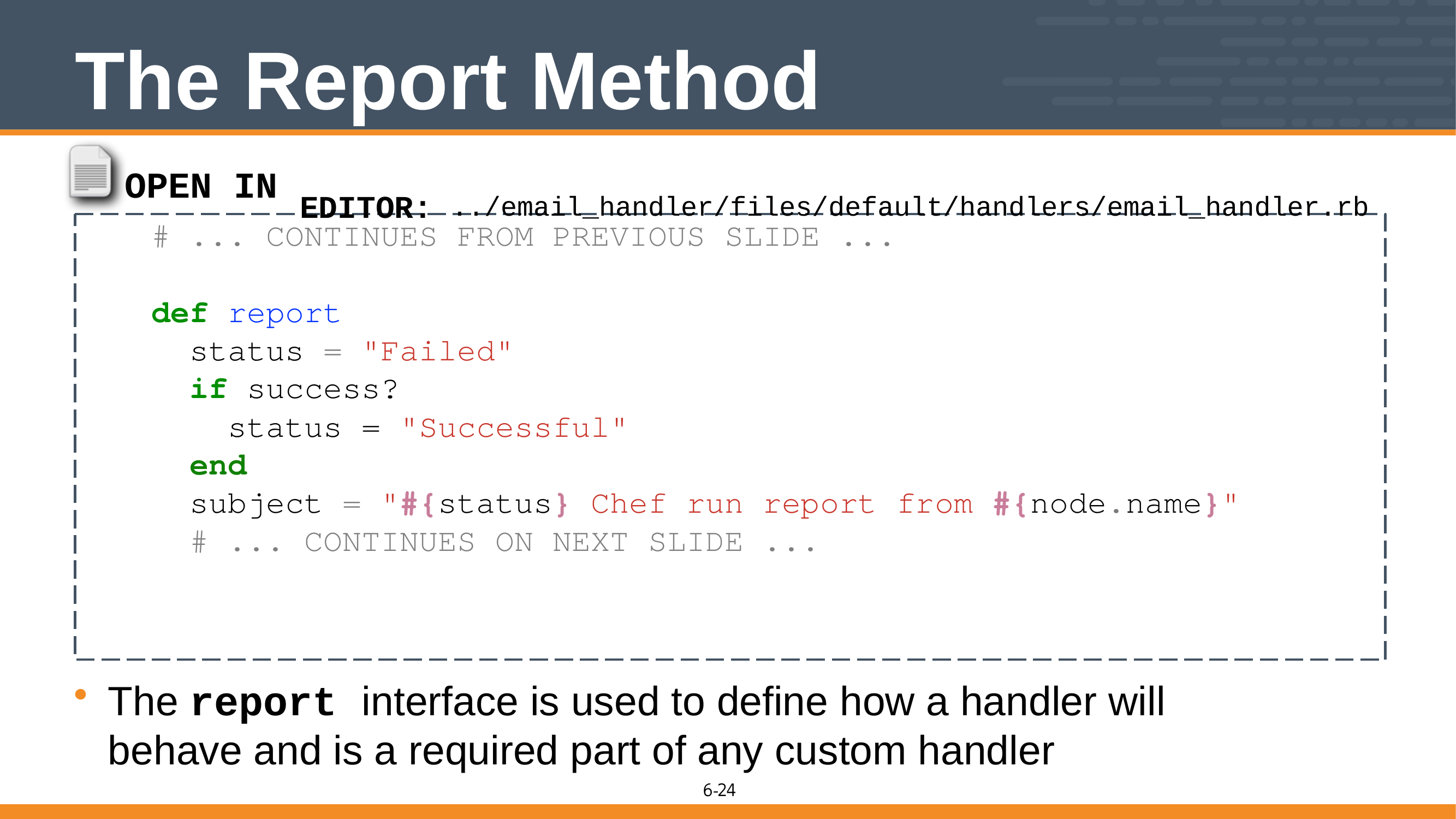

# The Report Method

OPEN IN
EDITOR: ../email_handler/files/default/handlers/email_handler.rb
    # ... CONTINUES FROM PREVIOUS SLIDE ...

    def report
      status = "Failed"
      if success?
        status = "Successful"
      end
      subject = "#{status} Chef run report from #{node.name}"
      # ... CONTINUES ON NEXT SLIDE ...

The report interface is used to define how a handler will behave and is a required part of any custom handler
24